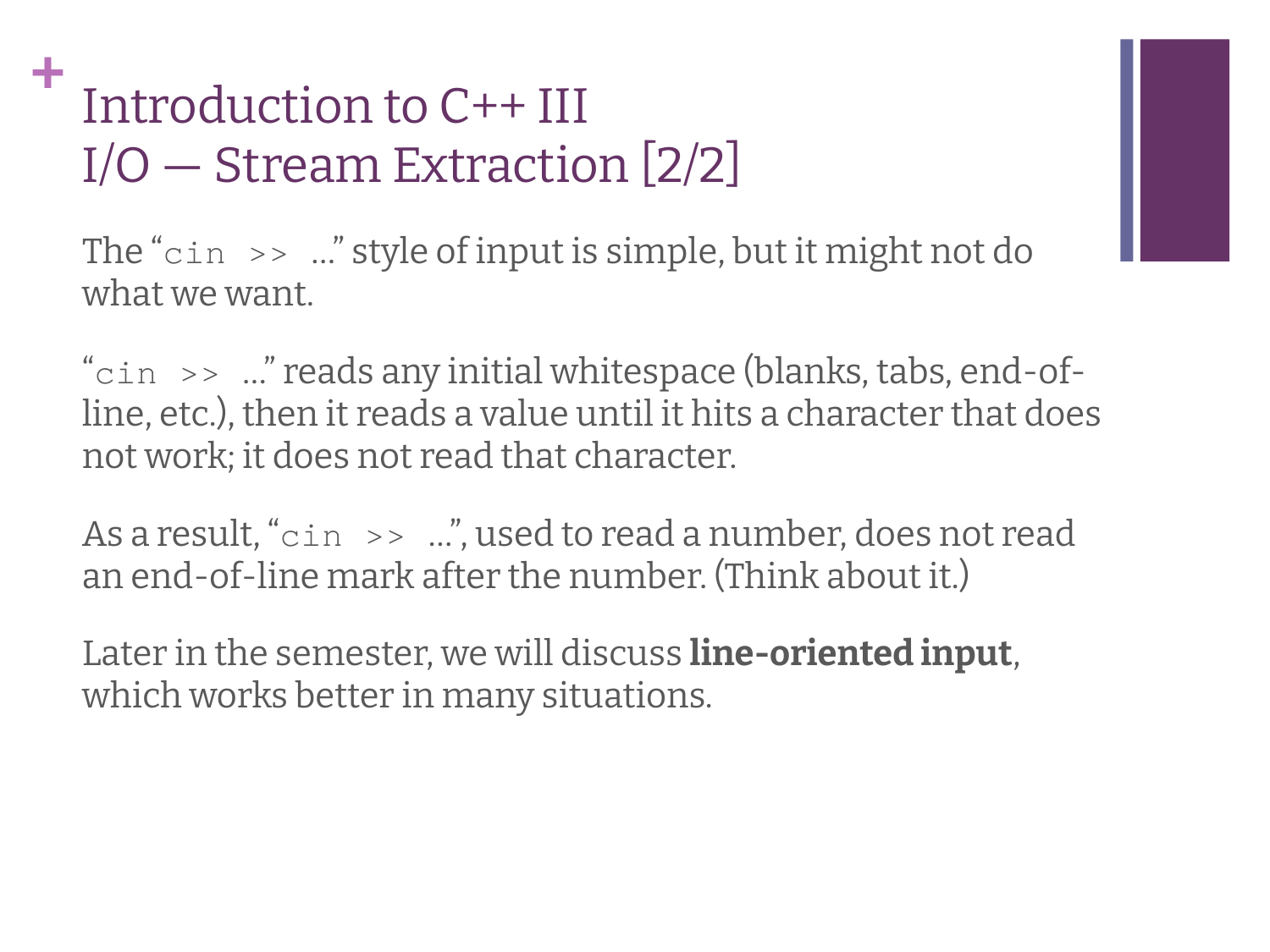

# Introduction to C++ III I/O — Stream Extraction [2/2]
The “cin >> …” style of input is simple, but it might not do what we want.
“cin >> …” reads any initial whitespace (blanks, tabs, end-of-line, etc.), then it reads a value until it hits a character that does not work; it does not read that character.
As a result, “cin >> …”, used to read a number, does not read an end-of-line mark after the number. (Think about it.)
Later in the semester, we will discuss line-oriented input, which works better in many situations.